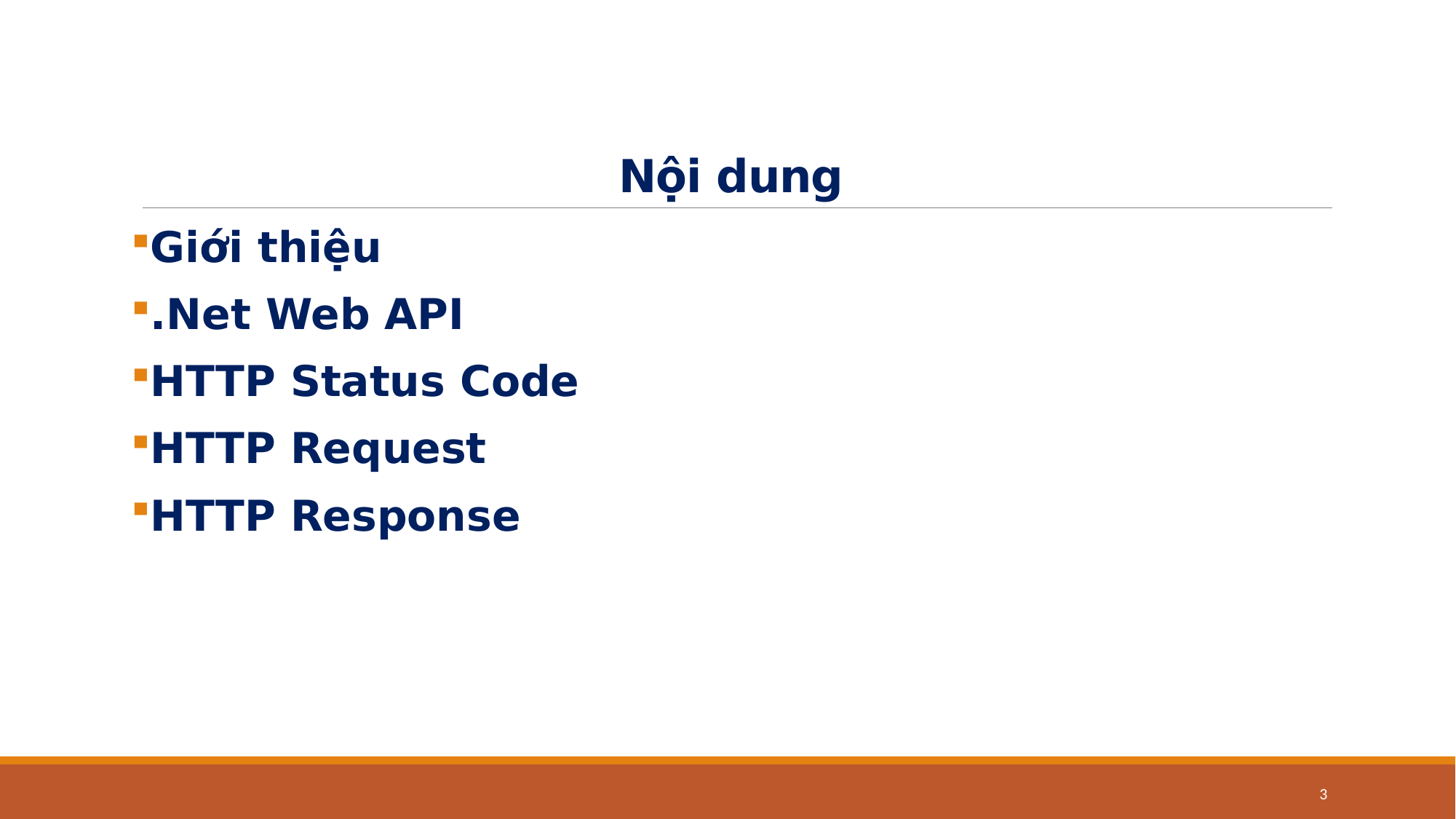

# Nội dung
Giới thiệu
.Net Web API
HTTP Status Code
HTTP Request
HTTP Response

3